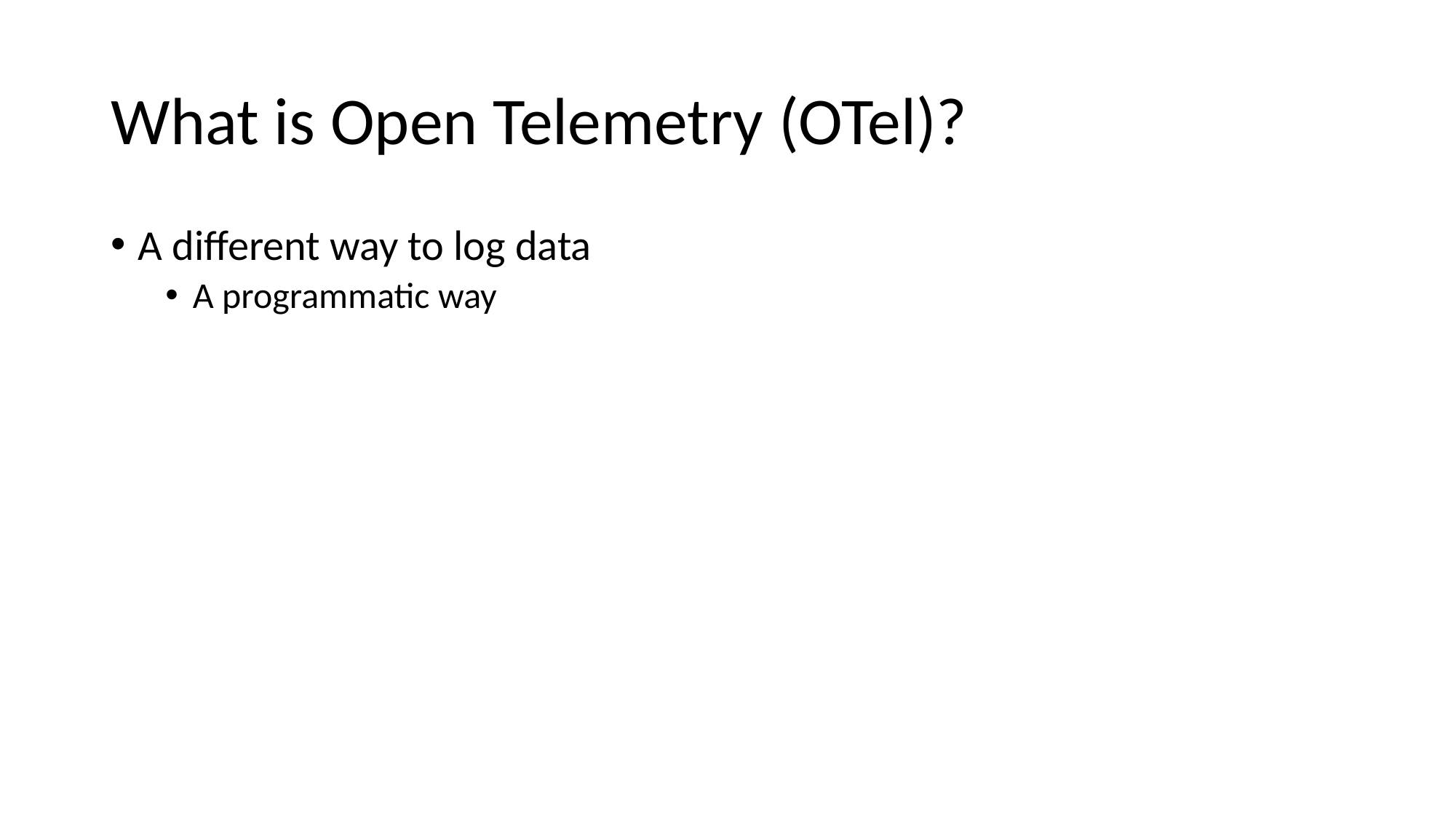

# What is Open Telemetry (OTel)?
A different way to log data
A programmatic way